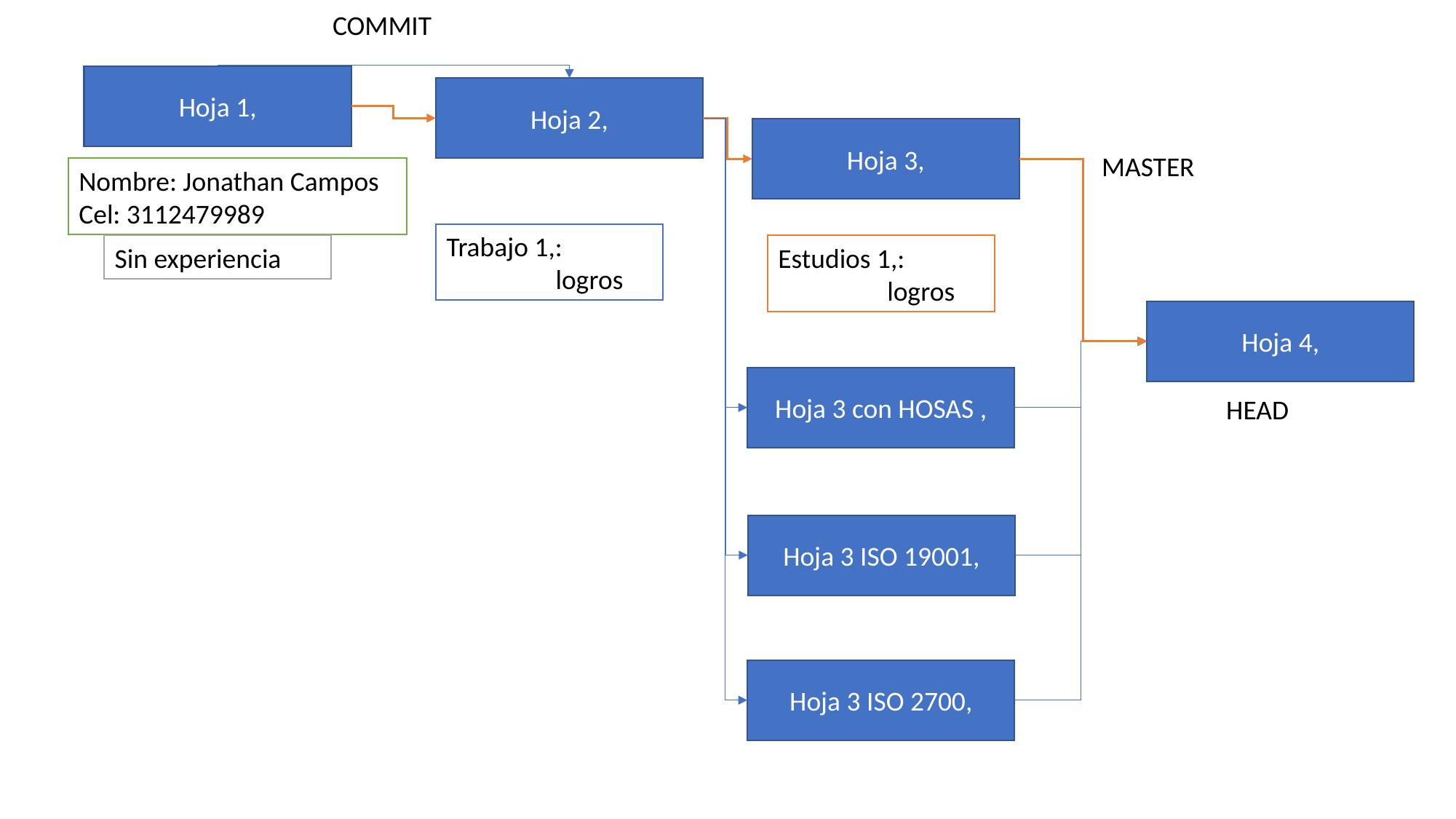

COMMIT
Hoja 1,
Hoja 2,
Hoja 3,
MASTER
Nombre: Jonathan Campos
Cel: 3112479989
Trabajo 1,:
	logros
Sin experiencia
Estudios 1,:
	logros
Hoja 4,
Hoja 3 con HOSAS ,
HEAD
Hoja 3 ISO 19001,
Hoja 3 ISO 2700,